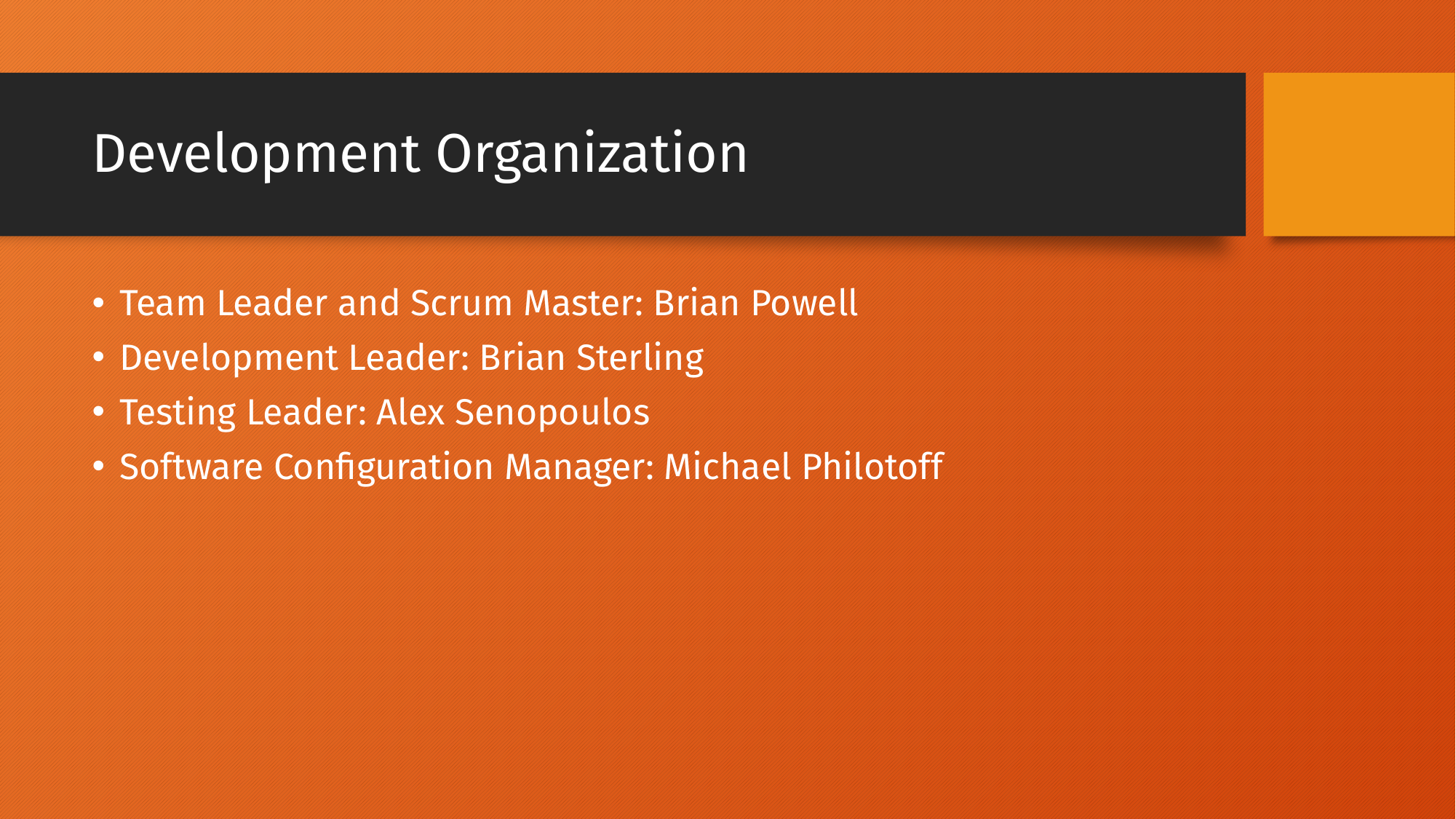

# Development Organization
Team Leader and Scrum Master: Brian Powell
Development Leader: Brian Sterling
Testing Leader: Alex Senopoulos
Software Configuration Manager: Michael Philotoff